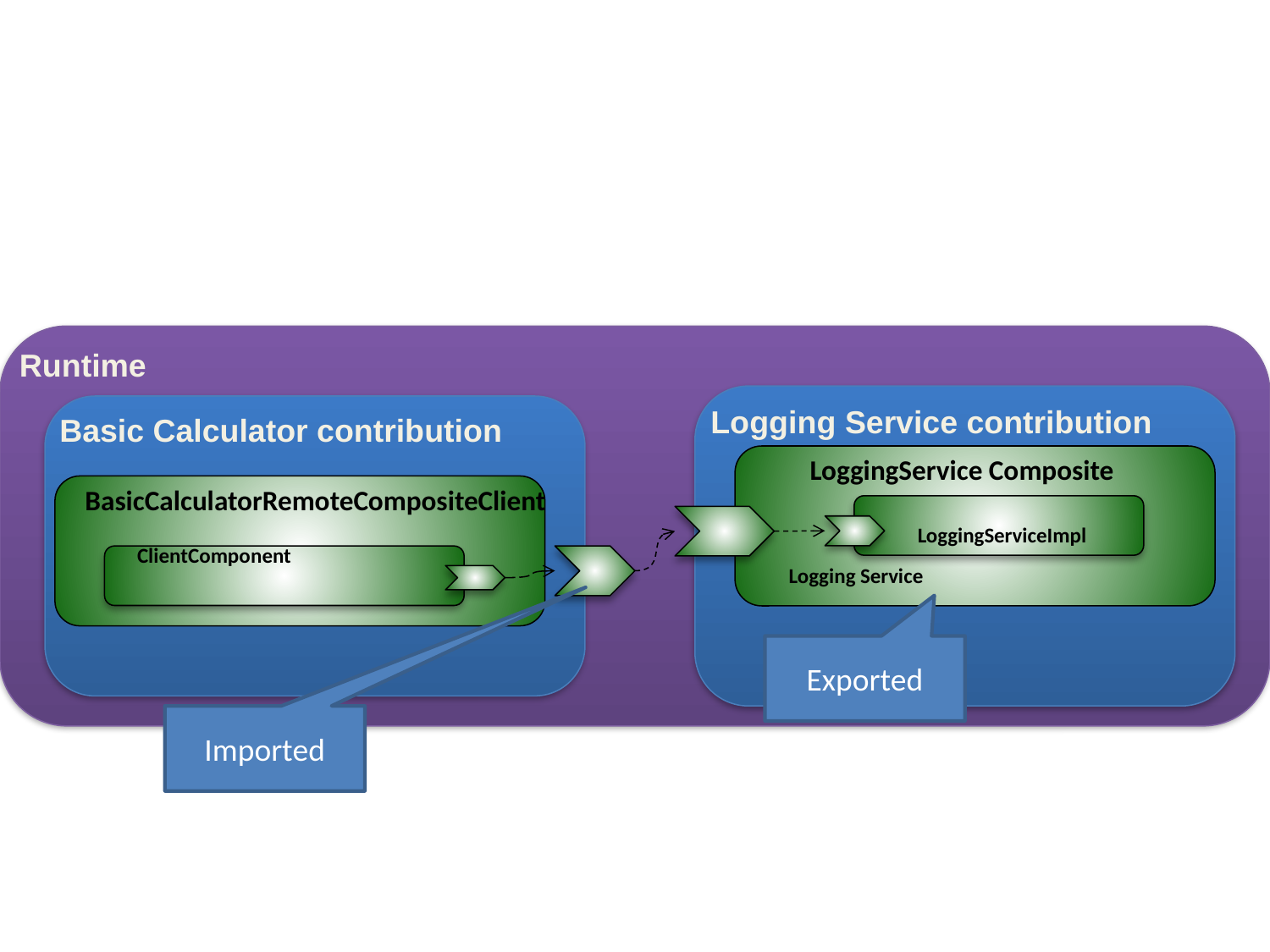

Runtime
Logging Service contribution
Basic Calculator contribution

LoggingService Composite

BasicCalculatorRemoteCompositeClient

LoggingServiceImpl

ClientComponent

Logging Service

Exported
Imported